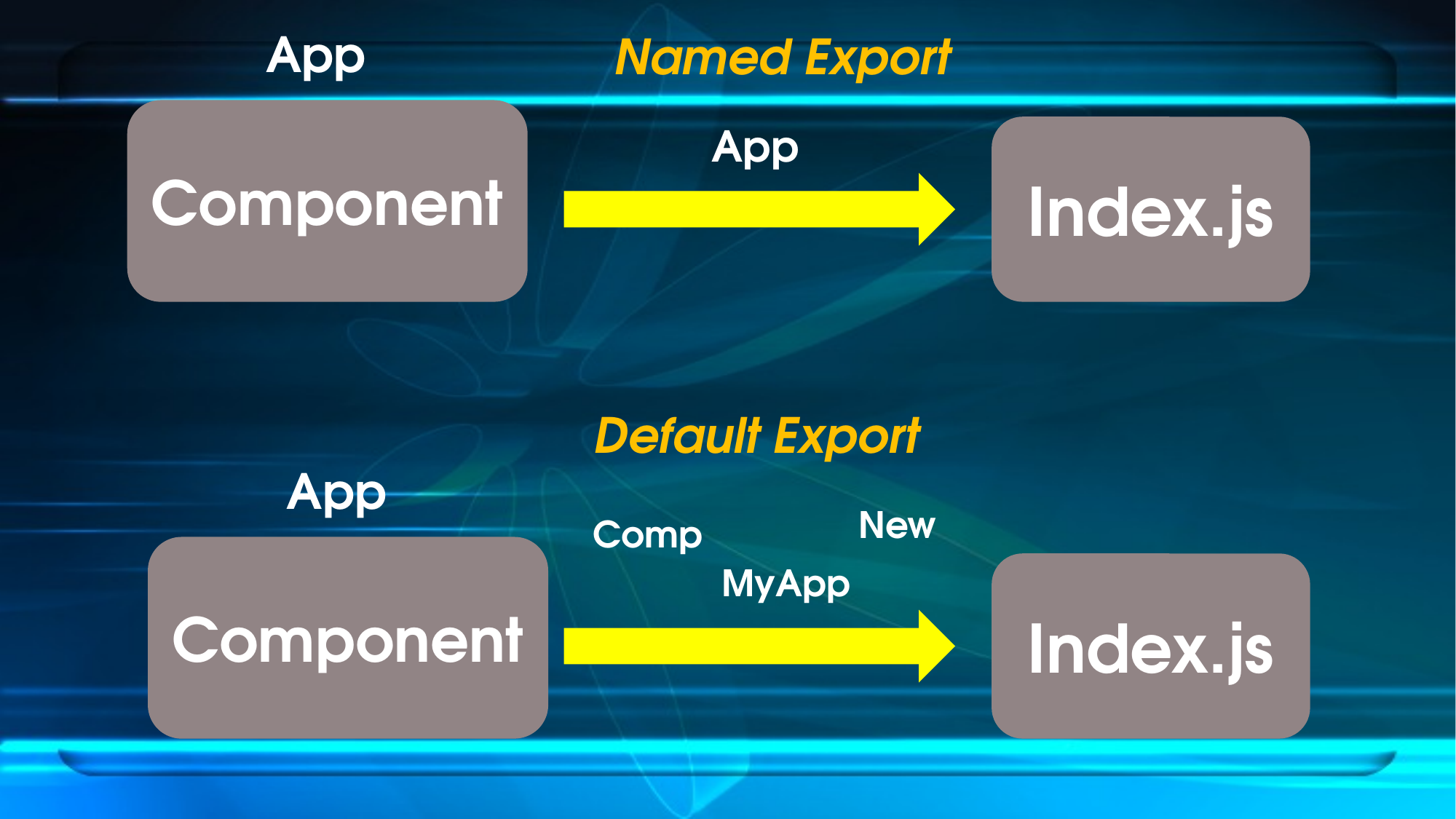

App
Named Export
Component
App
Index.js

Default Export
App
New
Comp
Component
Index.js
MyApp